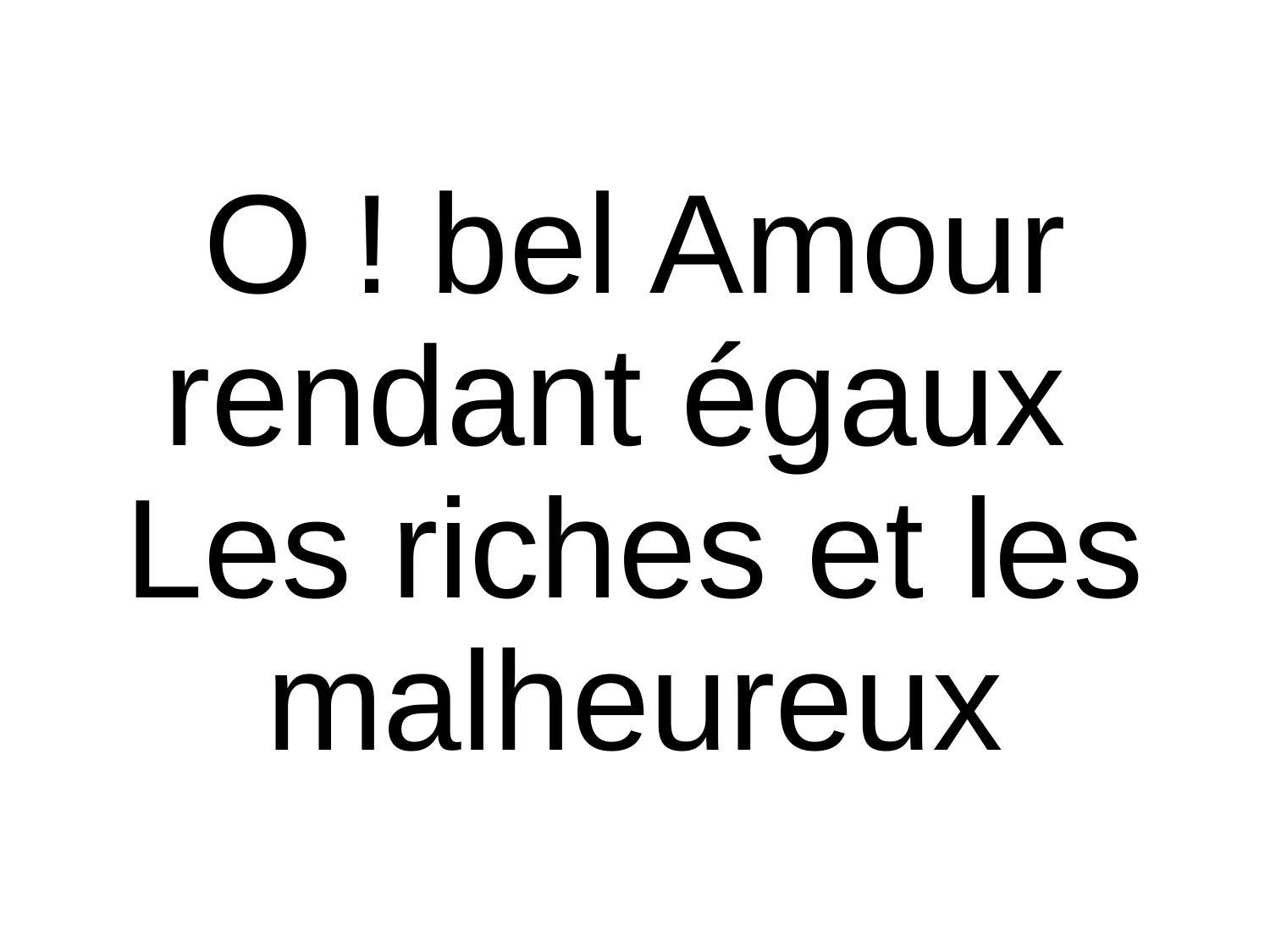

O ! bel Amour rendant égaux
Les riches et les malheureux